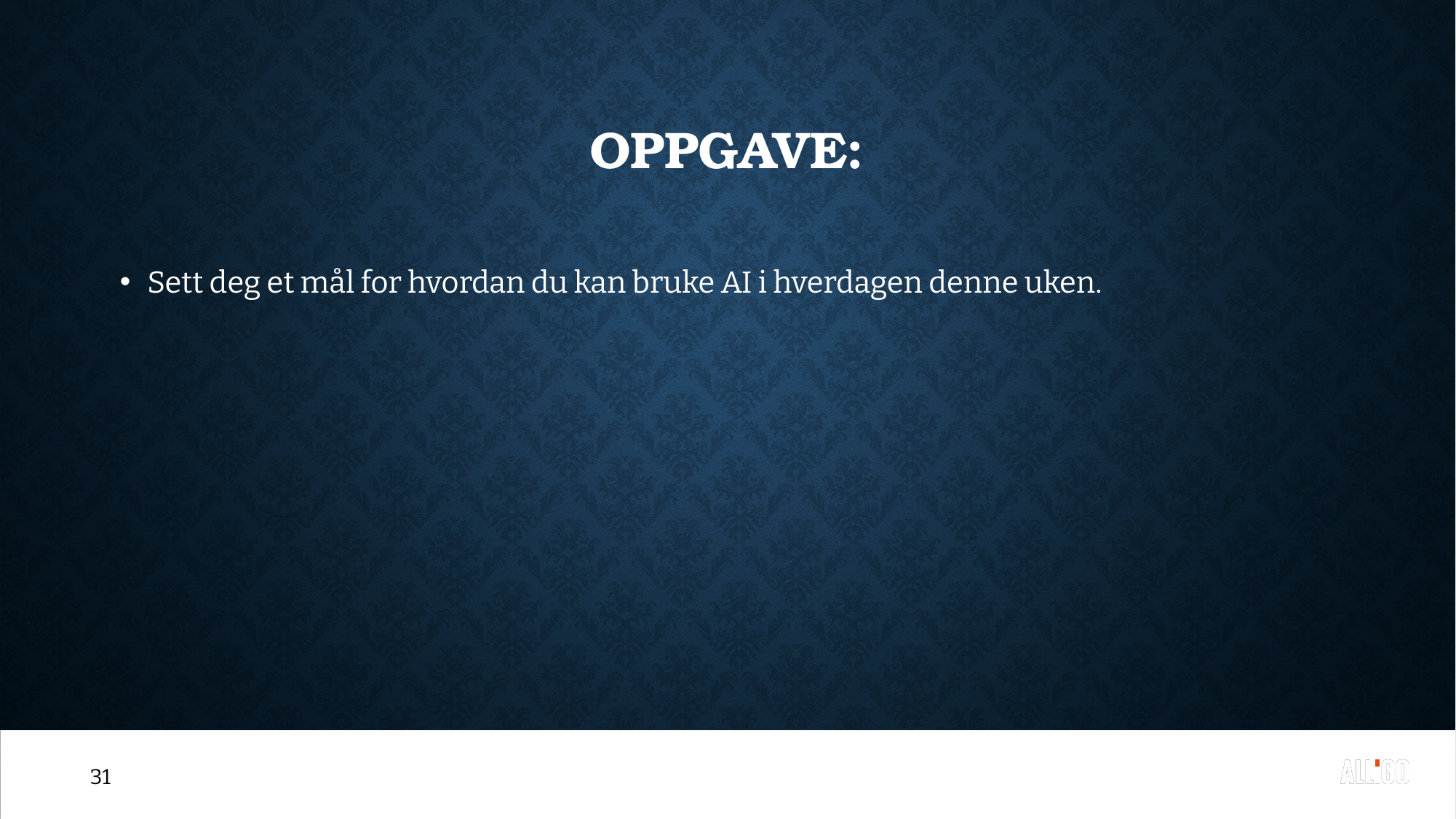

# Oppgave:
Sett deg et mål for hvordan du kan bruke AI i hverdagen denne uken.